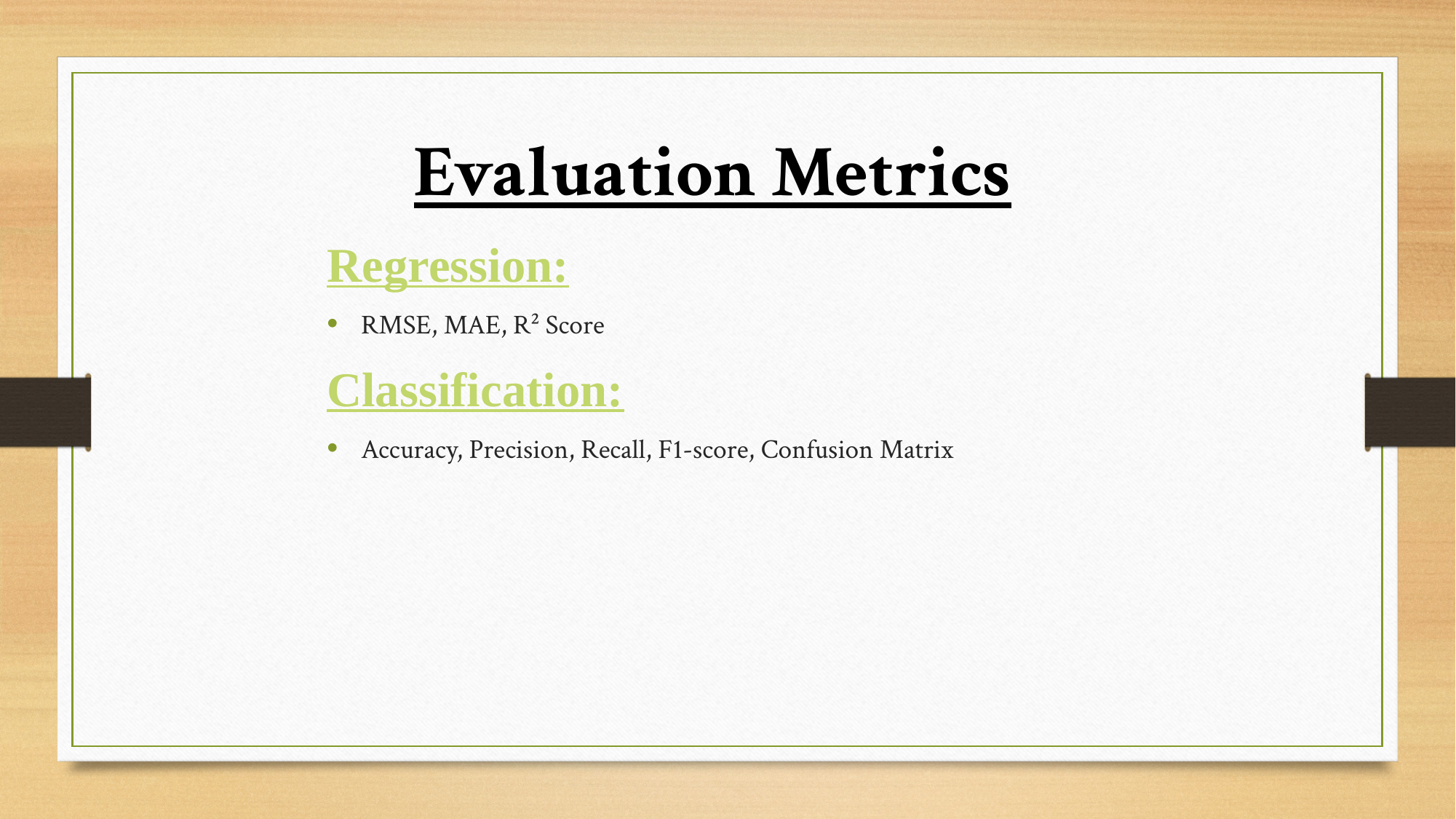

# Evaluation Metrics
Regression:
RMSE, MAE, R² Score
Classification:
Accuracy, Precision, Recall, F1-score, Confusion Matrix